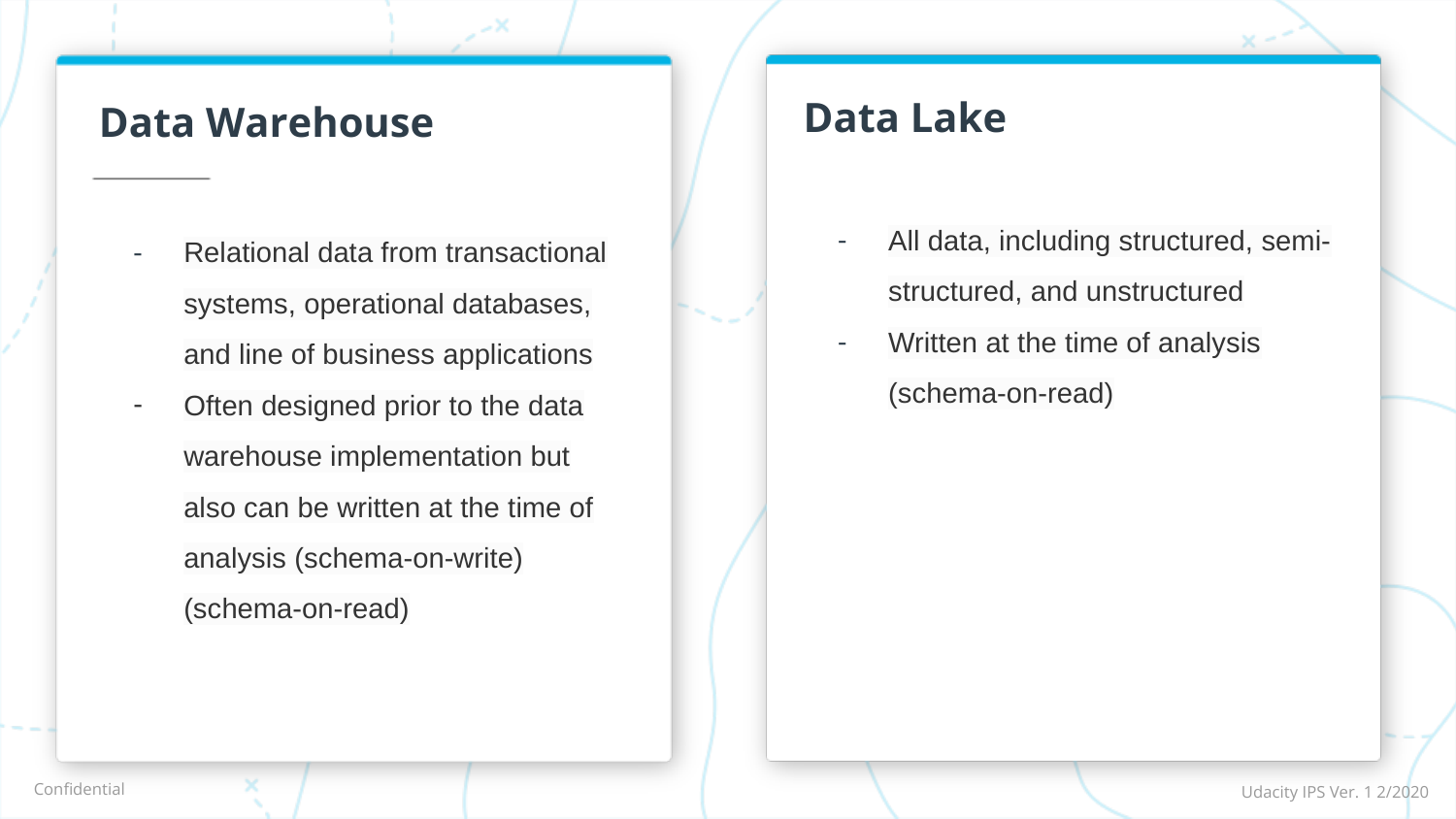

Data Lake

# Data Warehouse

All data, including structured, semi-structured, and unstructured
Written at the time of analysis (schema-on-read)

Relational data from transactional systems, operational databases, and line of business applications
Often designed prior to the data warehouse implementation but also can be written at the time of analysis (schema-on-write) (schema-on-read)
Udacity IPS Ver. 1 2/2020